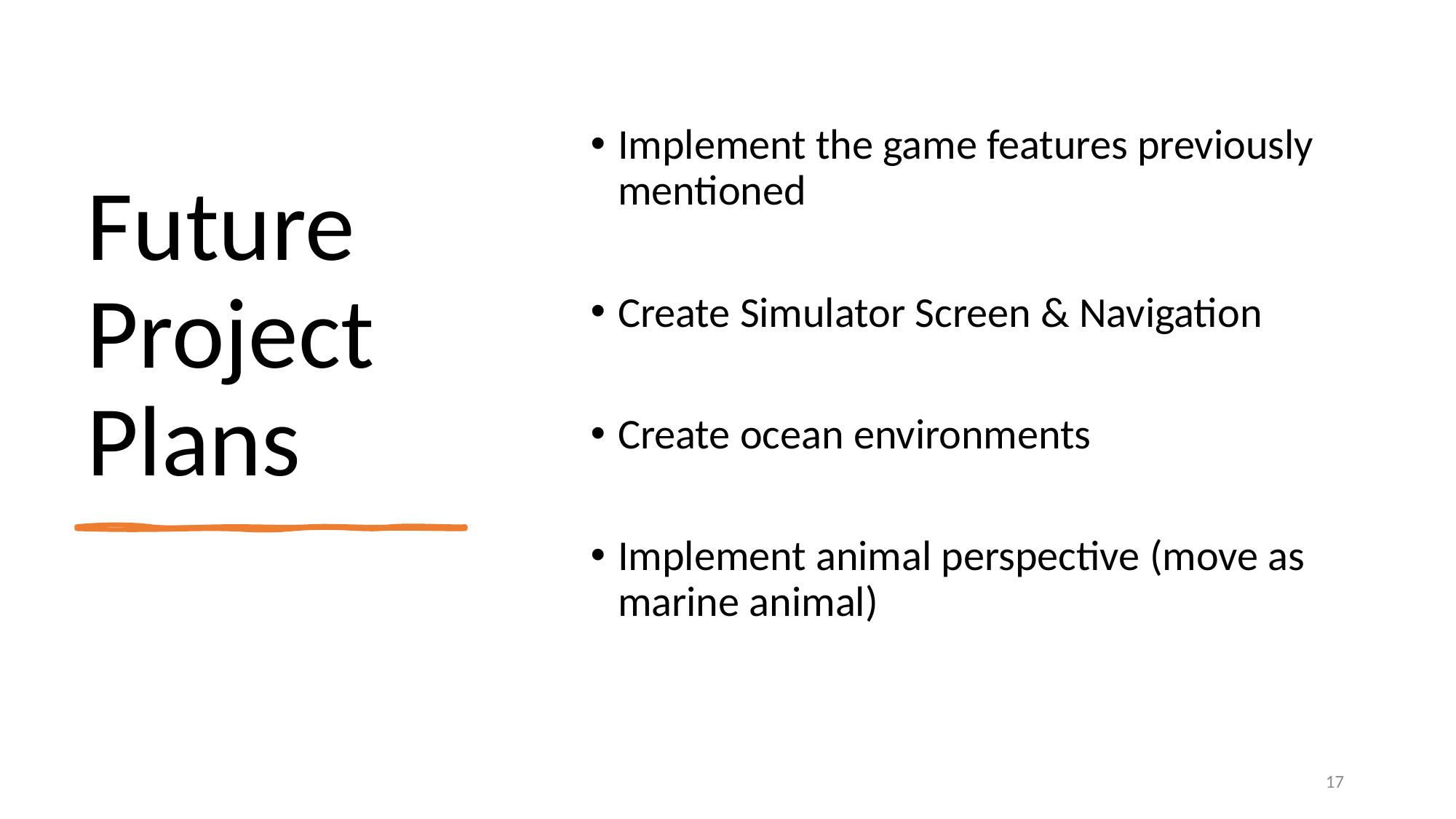

# Future Project Plans
Implement the game features previously mentioned

Create Simulator Screen & Navigation

Create ocean environments

Implement animal perspective (move as marine animal)

17